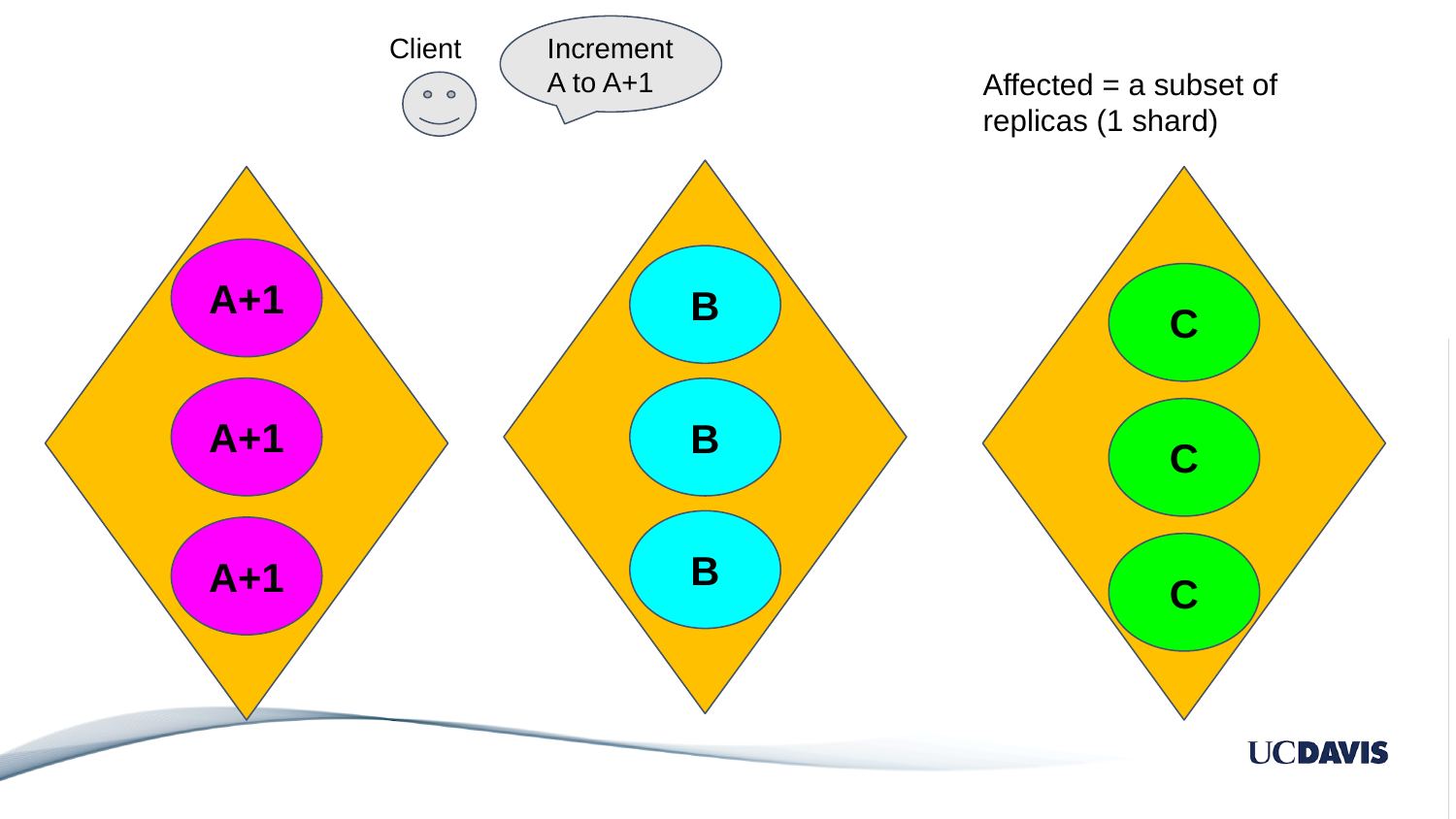

Client
Increment A to A+1
Affected = a subset of replicas (1 shard)

A+1
B
C
A+1
B
C
B
A+1
C